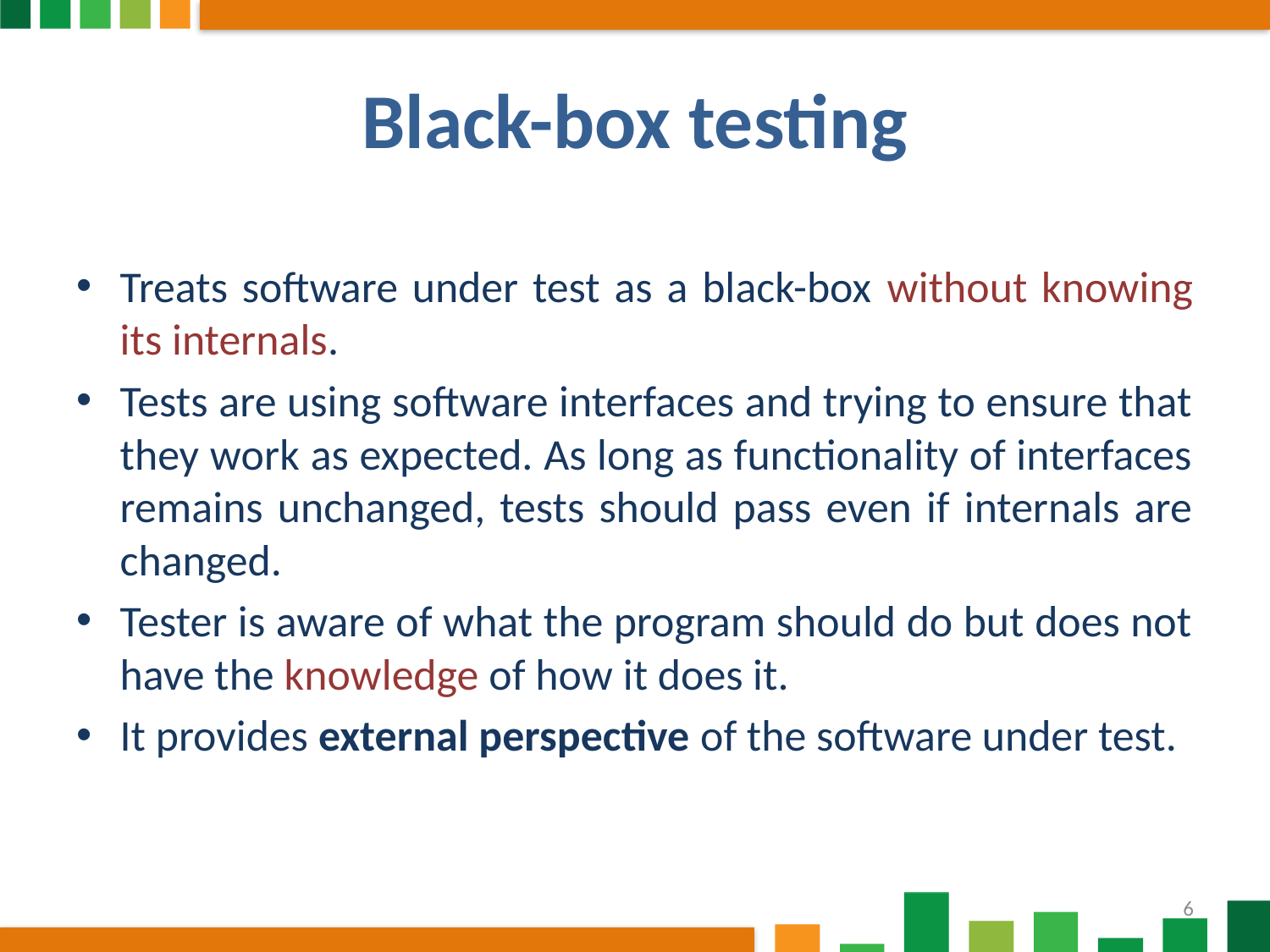

# Black-box testing
Treats software under test as a black-box without knowing its internals.
Tests are using software interfaces and trying to ensure that they work as expected. As long as functionality of interfaces remains unchanged, tests should pass even if internals are changed.
Tester is aware of what the program should do but does not have the knowledge of how it does it.
It provides external perspective of the software under test.
6